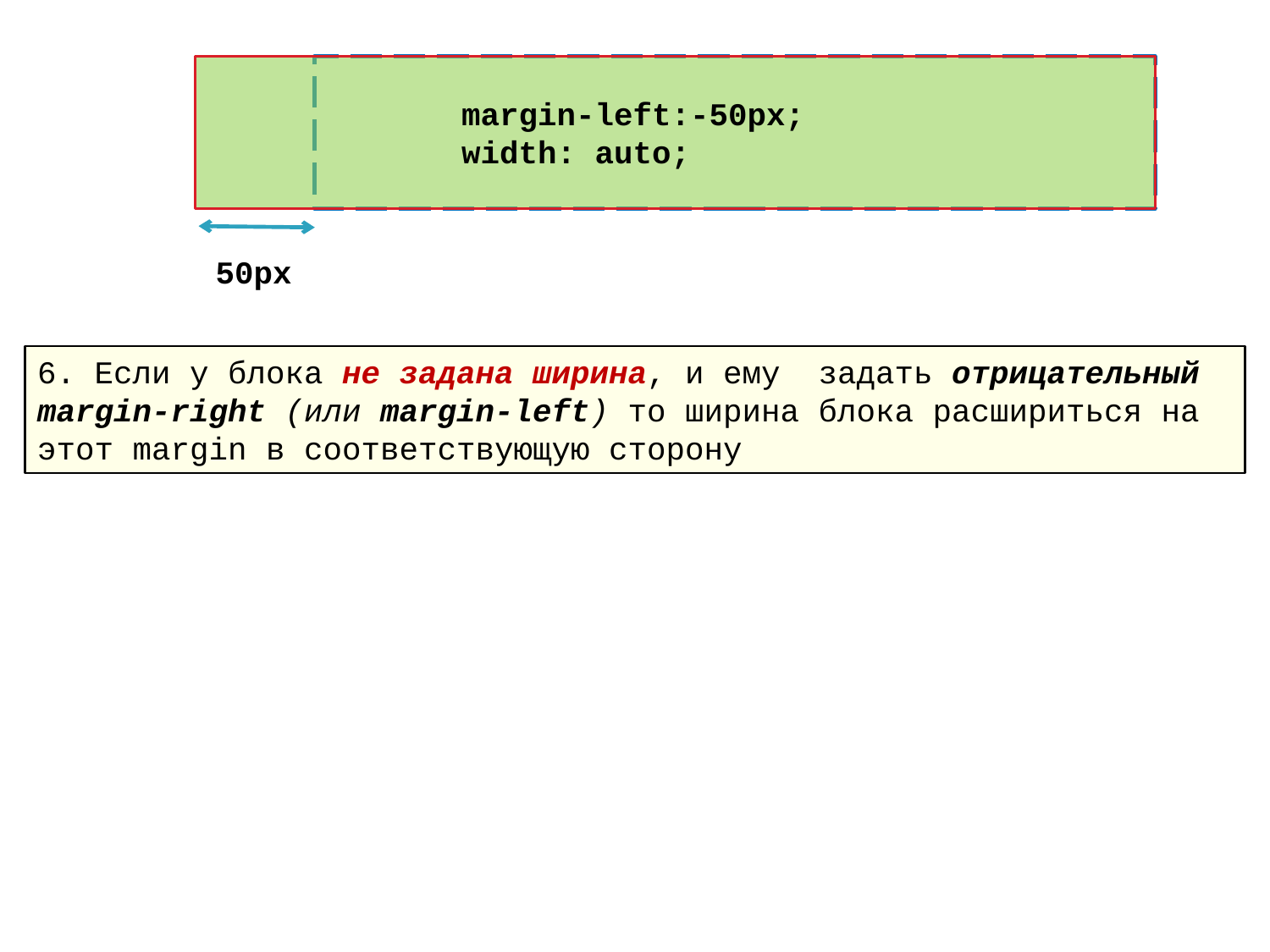

margin-left:-50px;
 		width: auto;

50px
6. Если у блока не задана ширина, и ему  задать отрицательный margin-right (или margin-left) то ширина блока расшириться на этот margin в соответствующую сторону